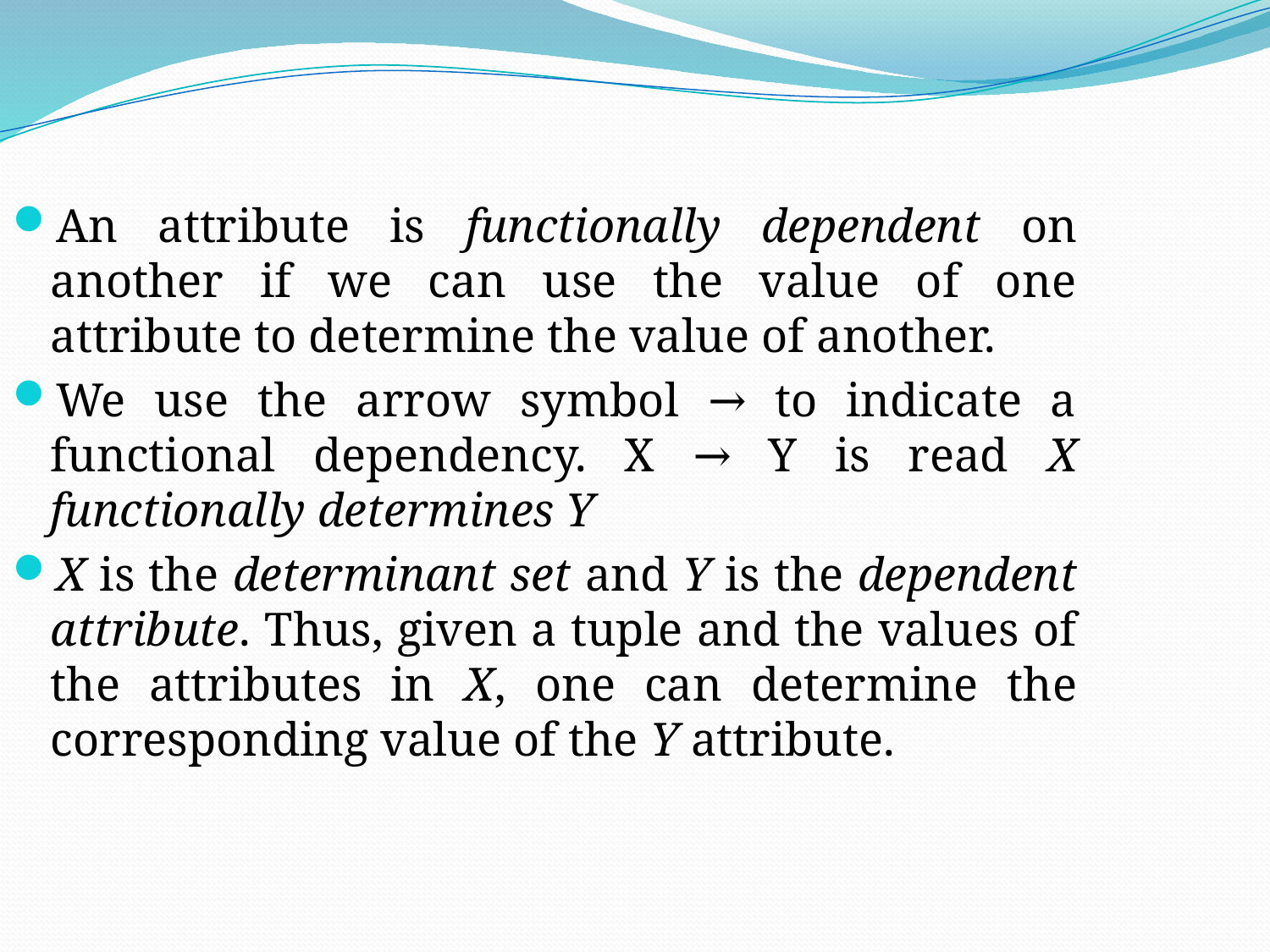

An attribute is functionally dependent on another if we can use the value of one attribute to determine the value of another.
We use the arrow symbol → to indicate a functional dependency. X → Y is read X functionally determines Y
X is the determinant set and Y is the dependent attribute. Thus, given a tuple and the values of the attributes in X, one can determine the corresponding value of the Y attribute.